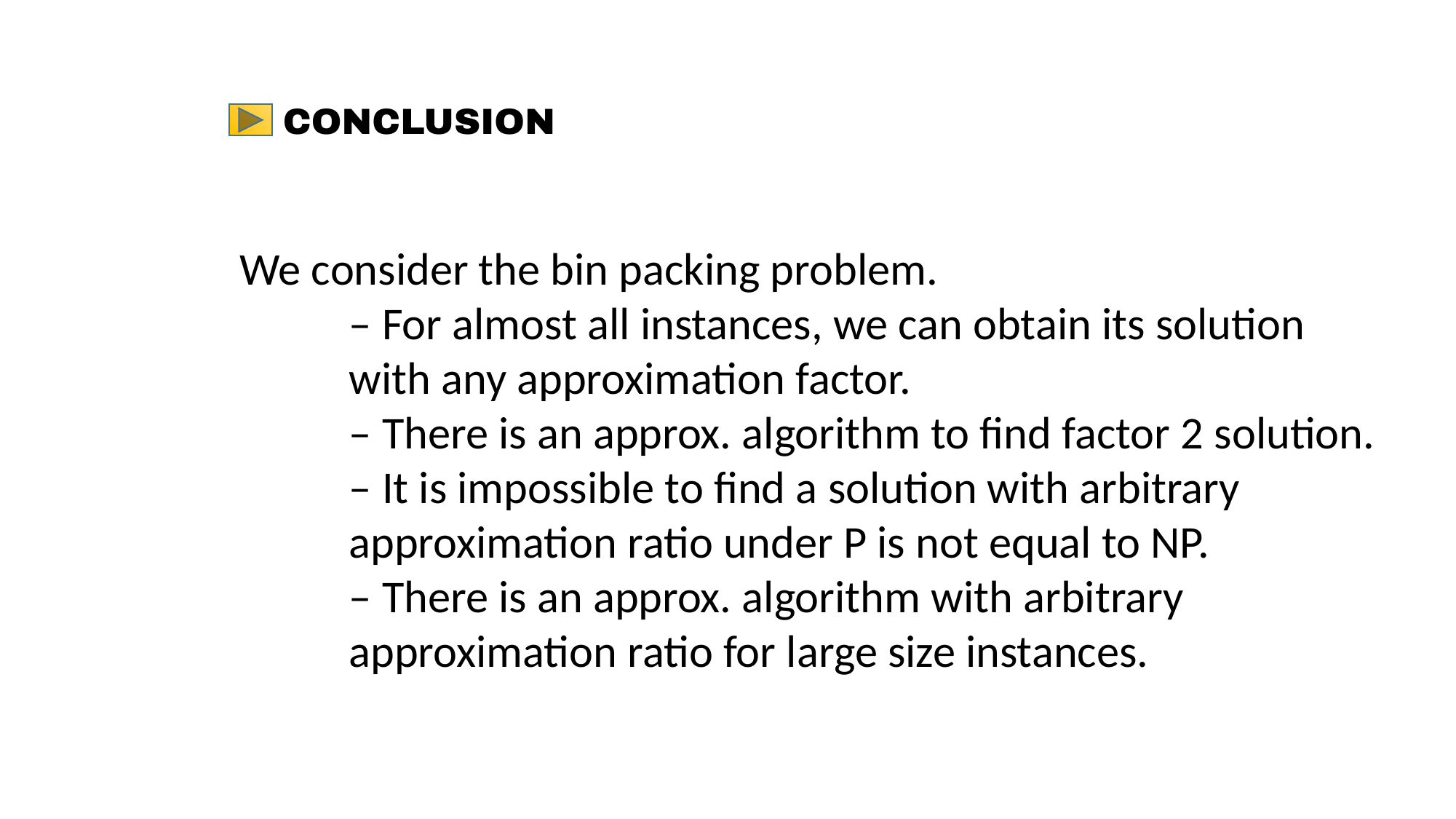

CONCLUSION

We consider the bin packing problem.
– For almost all instances, we can obtain its solution
with any approximation factor.
– There is an approx. algorithm to find factor 2 solution.
– It is impossible to find a solution with arbitrary
approximation ratio under P is not equal to NP.
– There is an approx. algorithm with arbitrary
approximation ratio for large size instances.